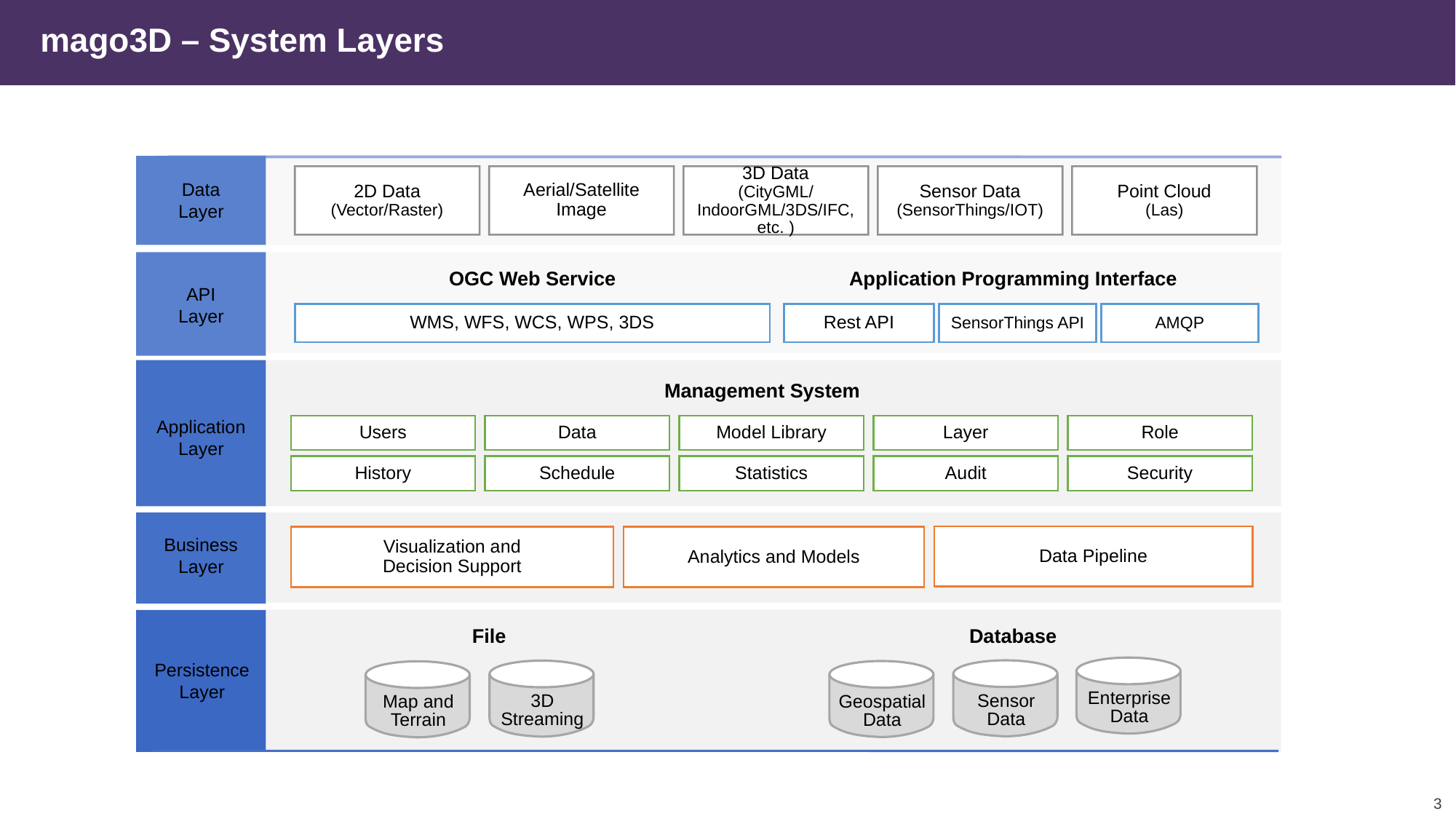

mago3D – System Layers

2D Data
(Vector/Raster)
Aerial/Satellite Image
3D Data
(CityGML/IndoorGML/3DS/IFC, etc. )
Sensor Data
(SensorThings/IOT)
Point Cloud
(Las)
Data
Layer

OGC Web Service
Application Programming Interface
API
Layer
WMS, WFS, WCS, WPS, 3DS
Rest API
SensorThings API
AMQP

Management System
Application
Layer
Users
Data
Model Library
Layer
Role
History
Schedule
Statistics
Audit
Security

Data Pipeline
Visualization and
Decision Support
Analytics and Models
Business
Layer

File
Database

Persistence
Layer

Enterprise
Data
Sensor
Data
3D Streaming
Geospatial
Data
Map and
Terrain

# 3